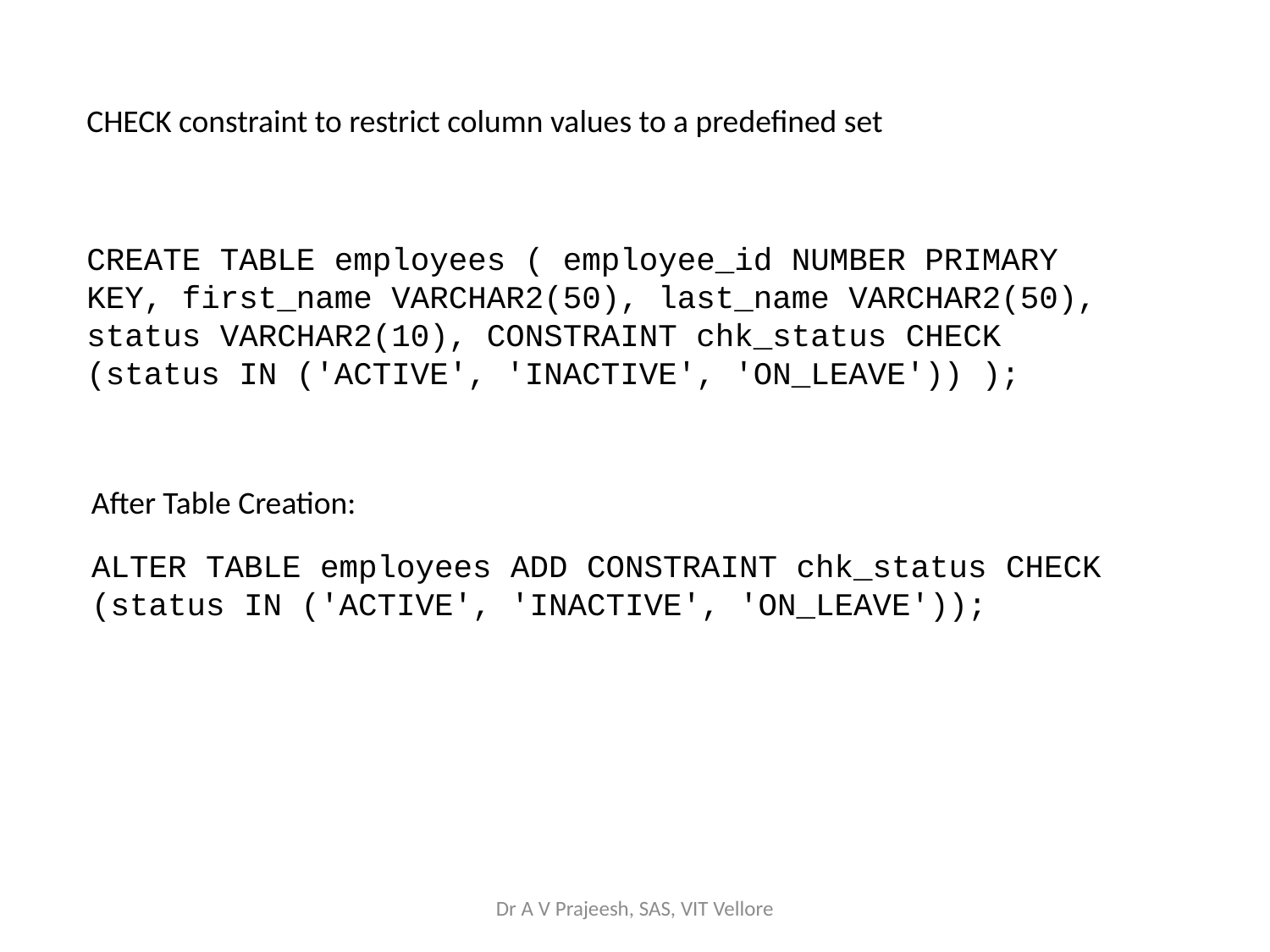

CHECK constraint to restrict column values to a predefined set
CREATE TABLE employees ( employee_id NUMBER PRIMARY KEY, first_name VARCHAR2(50), last_name VARCHAR2(50), status VARCHAR2(10), CONSTRAINT chk_status CHECK (status IN ('ACTIVE', 'INACTIVE', 'ON_LEAVE')) );
After Table Creation:
ALTER TABLE employees ADD CONSTRAINT chk_status CHECK (status IN ('ACTIVE', 'INACTIVE', 'ON_LEAVE'));
Dr A V Prajeesh, SAS, VIT Vellore